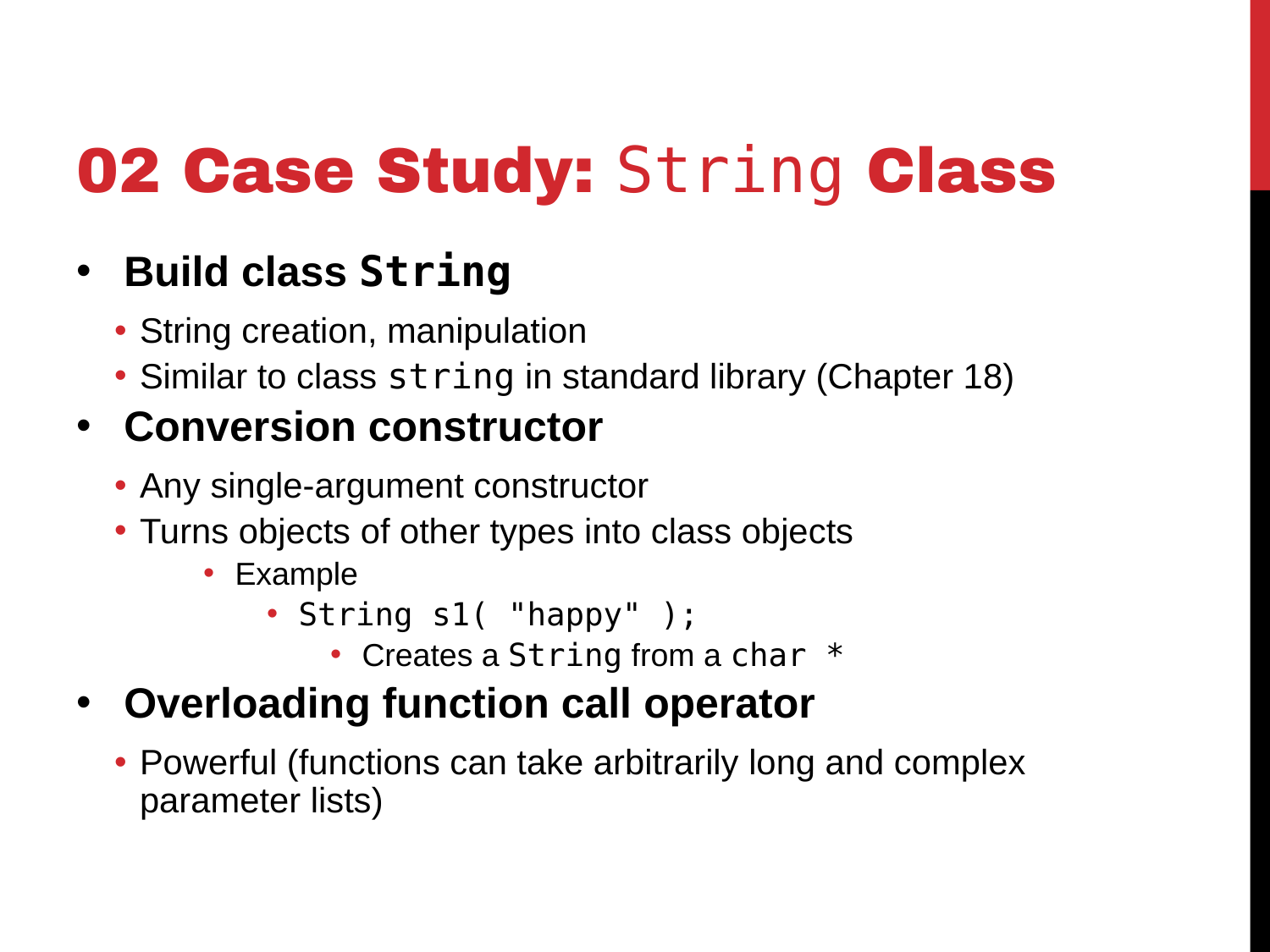

# 02 Case Study: String Class
Build class String
String creation, manipulation
Similar to class string in standard library (Chapter 18)
Conversion constructor
Any single-argument constructor
Turns objects of other types into class objects
Example
String s1( "happy" );
Creates a String from a char *
Overloading function call operator
Powerful (functions can take arbitrarily long and complex parameter lists)